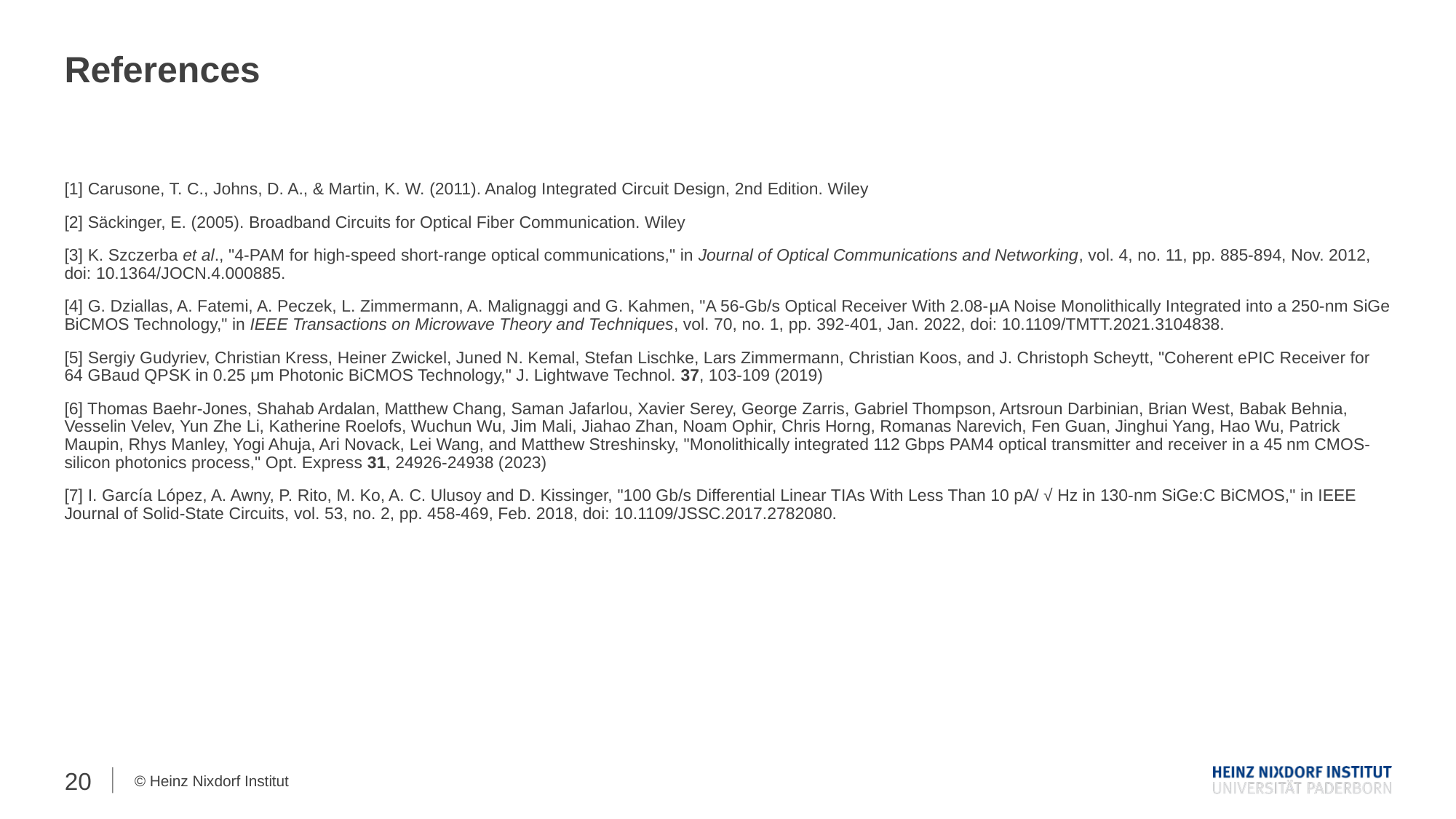

# References
[1] Carusone, T. C., Johns, D. A., & Martin, K. W. (2011). Analog Integrated Circuit Design, 2nd Edition. Wiley
[2] Säckinger, E. (2005). Broadband Circuits for Optical Fiber Communication. Wiley
[3] K. Szczerba et al., "4-PAM for high-speed short-range optical communications," in Journal of Optical Communications and Networking, vol. 4, no. 11, pp. 885-894, Nov. 2012, doi: 10.1364/JOCN.4.000885.
[4] G. Dziallas, A. Fatemi, A. Peczek, L. Zimmermann, A. Malignaggi and G. Kahmen, "A 56-Gb/s Optical Receiver With 2.08-μA Noise Monolithically Integrated into a 250-nm SiGe BiCMOS Technology," in IEEE Transactions on Microwave Theory and Techniques, vol. 70, no. 1, pp. 392-401, Jan. 2022, doi: 10.1109/TMTT.2021.3104838.
[5] Sergiy Gudyriev, Christian Kress, Heiner Zwickel, Juned N. Kemal, Stefan Lischke, Lars Zimmermann, Christian Koos, and J. Christoph Scheytt, "Coherent ePIC Receiver for 64 GBaud QPSK in 0.25 μm Photonic BiCMOS Technology," J. Lightwave Technol. 37, 103-109 (2019)
[6] Thomas Baehr-Jones, Shahab Ardalan, Matthew Chang, Saman Jafarlou, Xavier Serey, George Zarris, Gabriel Thompson, Artsroun Darbinian, Brian West, Babak Behnia, Vesselin Velev, Yun Zhe Li, Katherine Roelofs, Wuchun Wu, Jim Mali, Jiahao Zhan, Noam Ophir, Chris Horng, Romanas Narevich, Fen Guan, Jinghui Yang, Hao Wu, Patrick Maupin, Rhys Manley, Yogi Ahuja, Ari Novack, Lei Wang, and Matthew Streshinsky, "Monolithically integrated 112 Gbps PAM4 optical transmitter and receiver in a 45 nm CMOS-silicon photonics process," Opt. Express 31, 24926-24938 (2023)
[7] I. García López, A. Awny, P. Rito, M. Ko, A. C. Ulusoy and D. Kissinger, "100 Gb/s Differential Linear TIAs With Less Than 10 pA/ √ Hz in 130-nm SiGe:C BiCMOS," in IEEE Journal of Solid-State Circuits, vol. 53, no. 2, pp. 458-469, Feb. 2018, doi: 10.1109/JSSC.2017.2782080.
20
© Heinz Nixdorf Institut